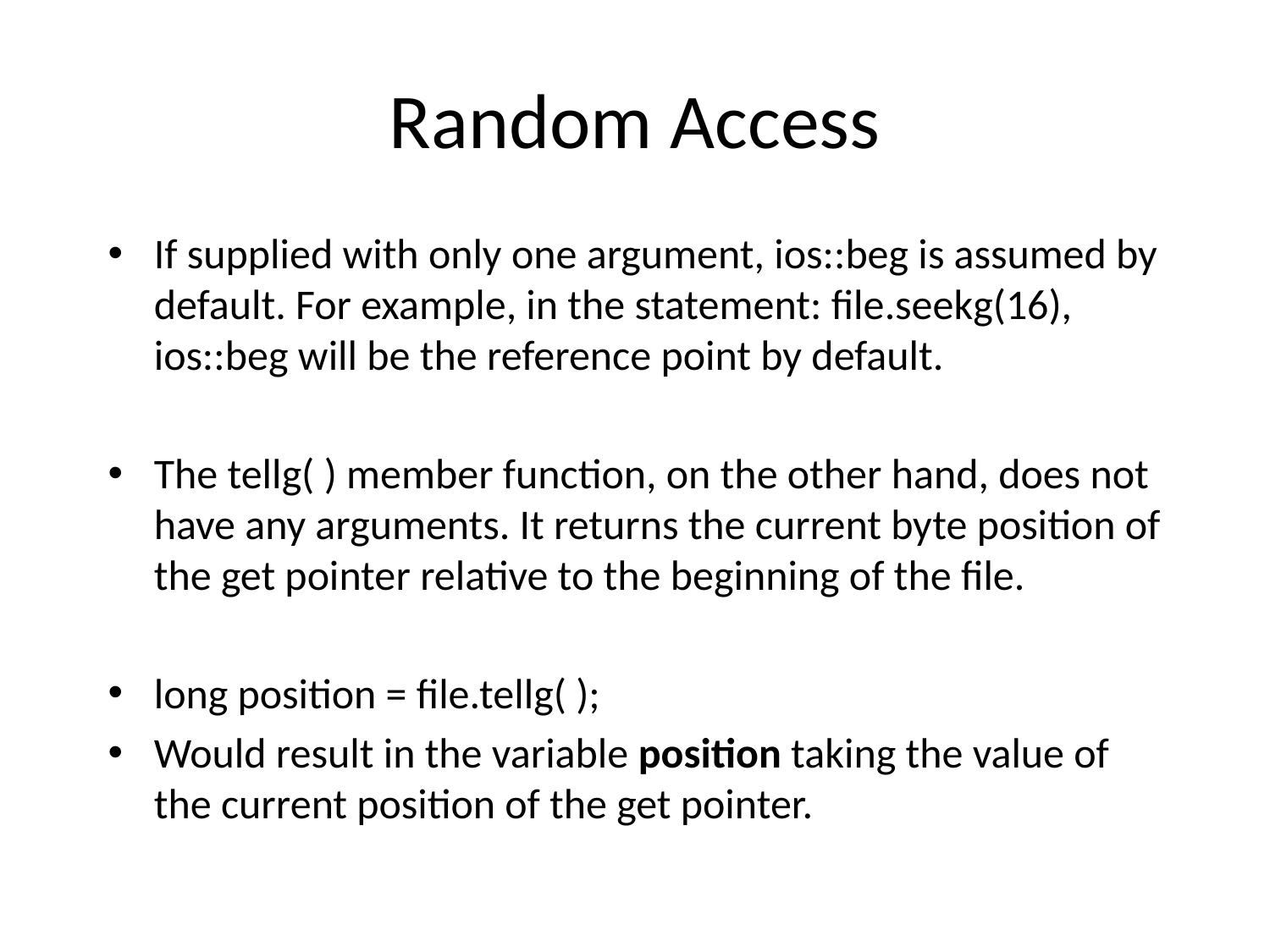

# Random Access
If supplied with only one argument, ios::beg is assumed by default. For example, in the statement: file.seekg(16), ios::beg will be the reference point by default.

The tellg( ) member function, on the other hand, does not have any arguments. It returns the current byte position of the get pointer relative to the beginning of the file.

long position = file.tellg( );
Would result in the variable position taking the value of the current position of the get pointer.